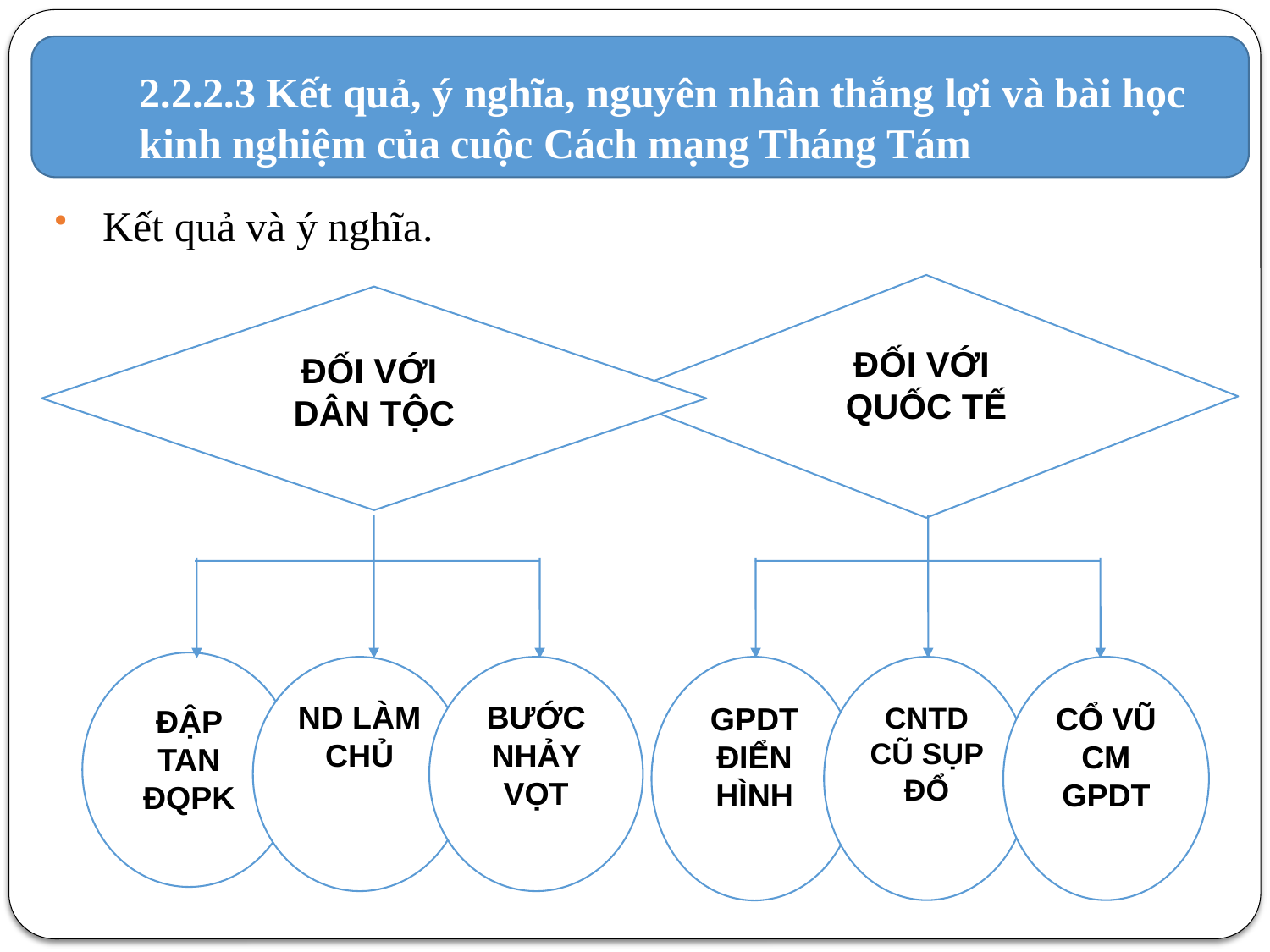

# 2.2.2.3 Kết quả, ý nghĩa, nguyên nhân thắng lợi và bài học kinh nghiệm của cuộc Cách mạng Tháng Tám
Kết quả và ý nghĩa.

ĐỐI VỚI
QUỐC TẾ
ĐỐI VỚI
DÂN TỘC

ĐẬP TAN ĐQPK
ND LÀM CHỦ
BƯỚC NHẢY VỌT
GPDT ĐIỂN HÌNH
CNTD CŨ SỤP ĐỔ
CỔ VŨ CM GPDT
22